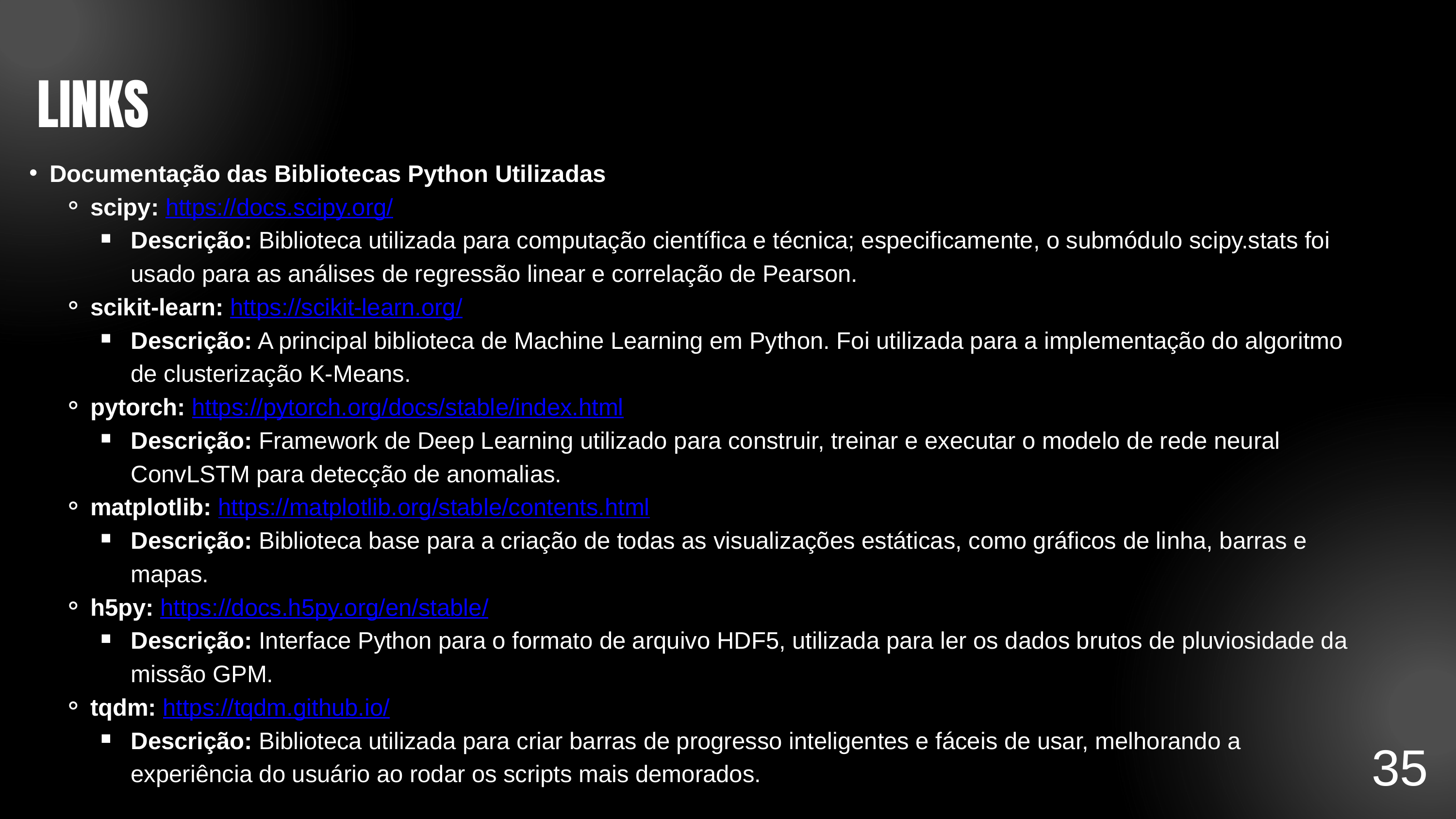

LINKS
Documentação das Bibliotecas Python Utilizadas
scipy: https://docs.scipy.org/
Descrição: Biblioteca utilizada para computação científica e técnica; especificamente, o submódulo scipy.stats foi usado para as análises de regressão linear e correlação de Pearson.
scikit-learn: https://scikit-learn.org/
Descrição: A principal biblioteca de Machine Learning em Python. Foi utilizada para a implementação do algoritmo de clusterização K-Means.
pytorch: https://pytorch.org/docs/stable/index.html
Descrição: Framework de Deep Learning utilizado para construir, treinar e executar o modelo de rede neural ConvLSTM para detecção de anomalias.
matplotlib: https://matplotlib.org/stable/contents.html
Descrição: Biblioteca base para a criação de todas as visualizações estáticas, como gráficos de linha, barras e mapas.
h5py: https://docs.h5py.org/en/stable/
Descrição: Interface Python para o formato de arquivo HDF5, utilizada para ler os dados brutos de pluviosidade da missão GPM.
tqdm: https://tqdm.github.io/
Descrição: Biblioteca utilizada para criar barras de progresso inteligentes e fáceis de usar, melhorando a experiência do usuário ao rodar os scripts mais demorados.

35